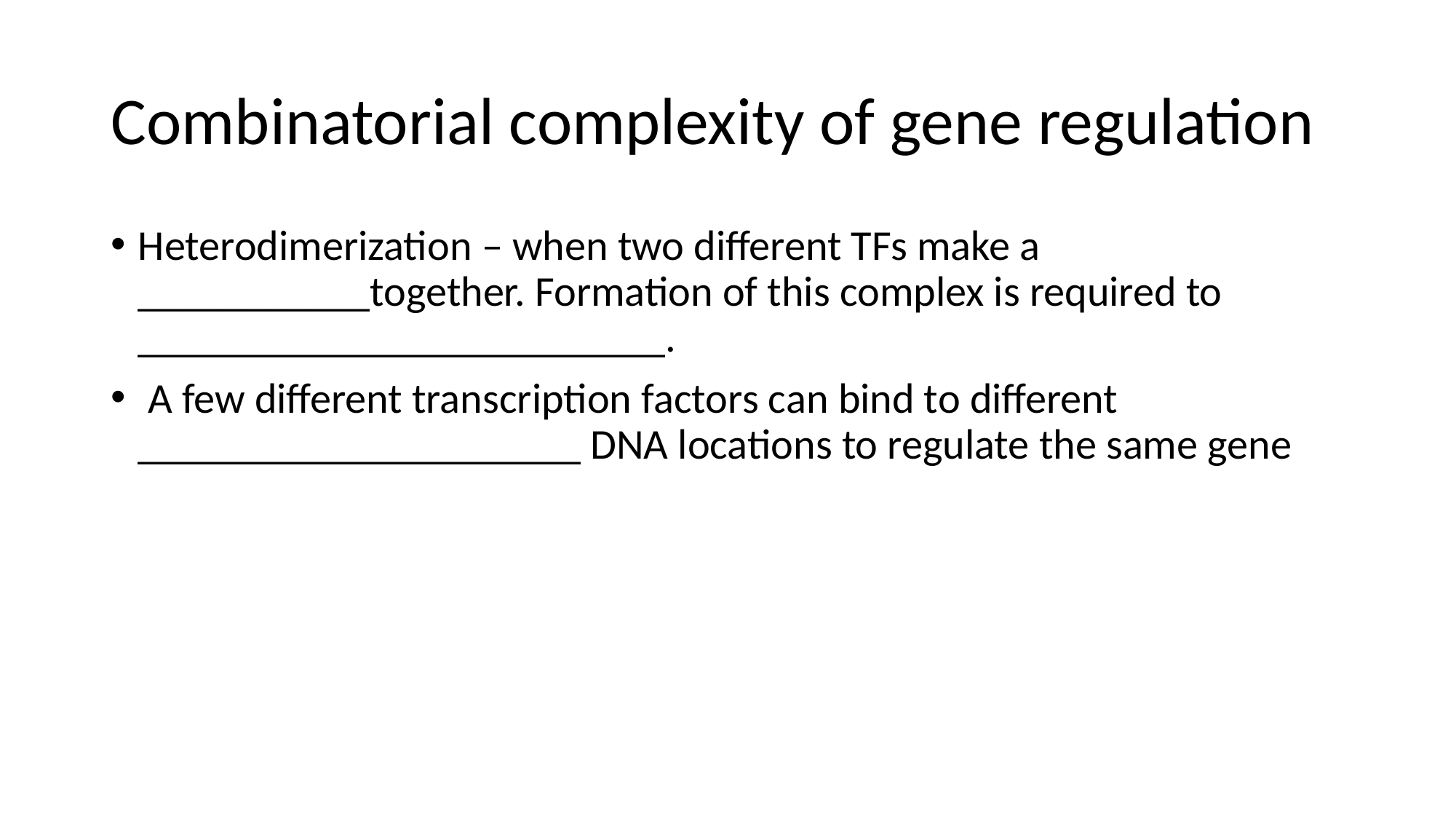

# Combinatorial complexity of gene regulation
Heterodimerization – when two different TFs make a ___________together. Formation of this complex is required to _________________________.
 A few different transcription factors can bind to different _____________________ DNA locations to regulate the same gene